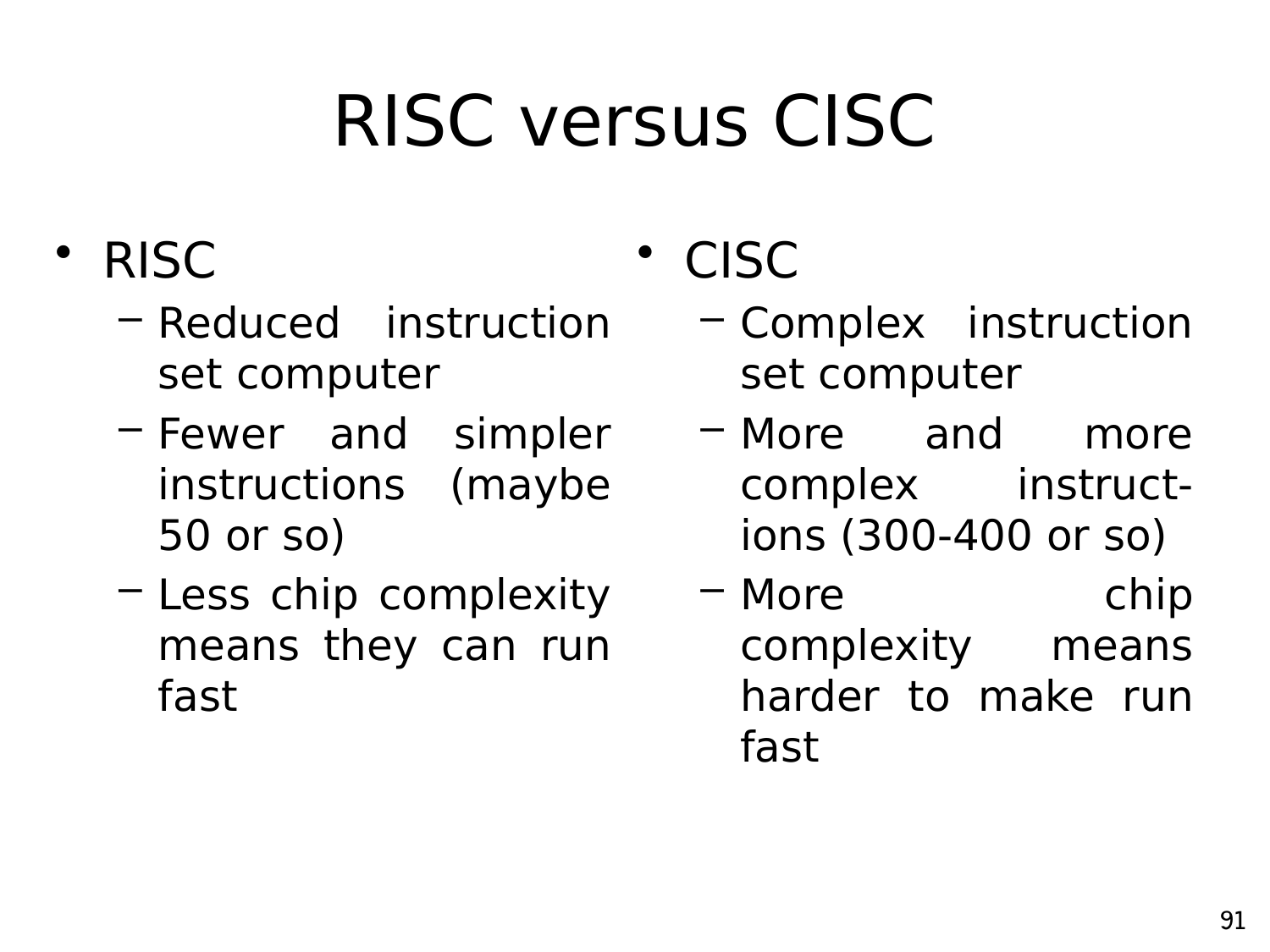

# RISC versus CISC
RISC
Reduced instruction set computer
Fewer and simpler instructions (maybe 50 or so)
Less chip complexity means they can run fast
CISC
Complex instruction set computer
More and more complex instruct-ions (300-400 or so)
More chip complexity means harder to make run fast